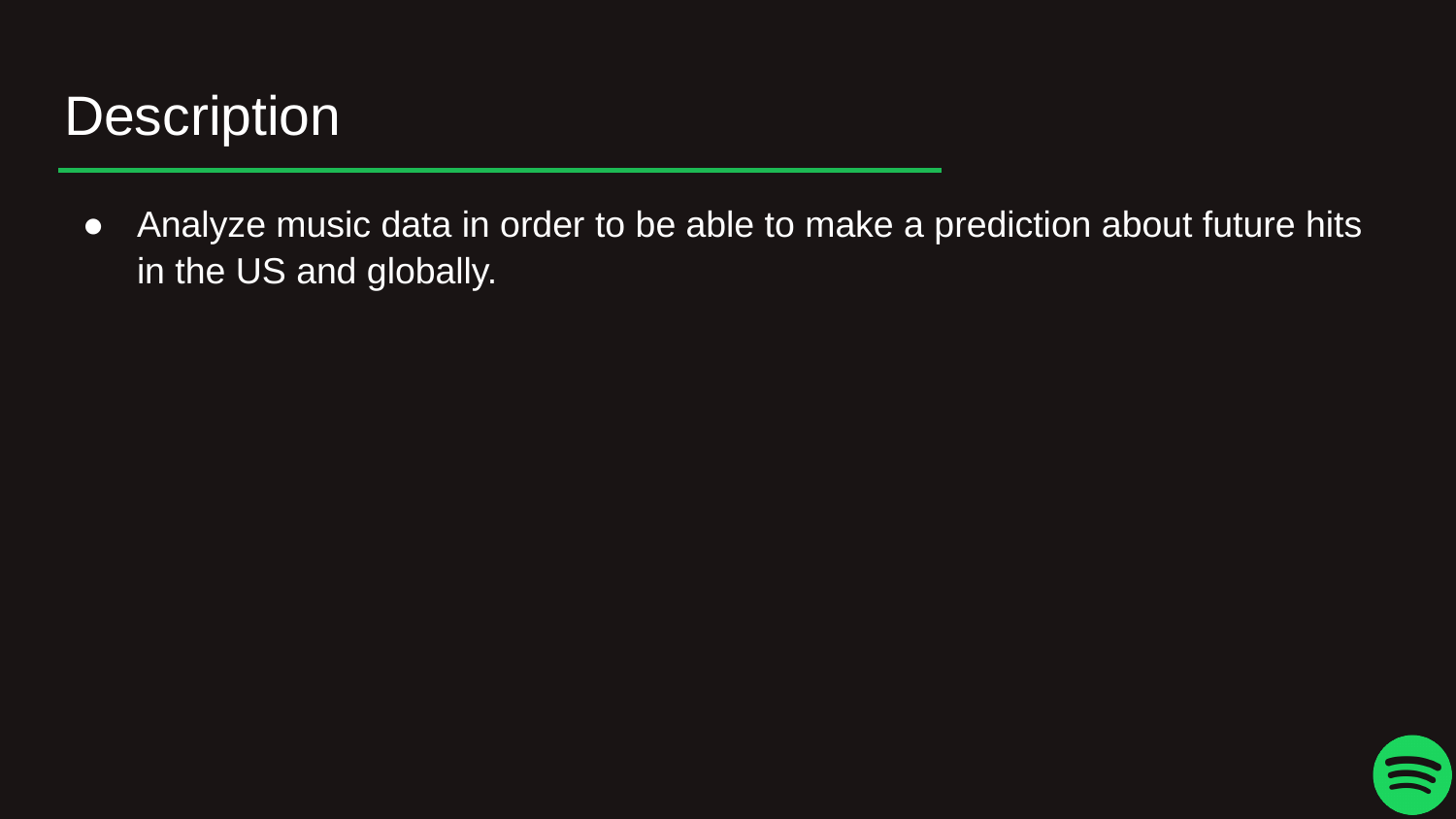

# Description
Analyze music data in order to be able to make a prediction about future hits in the US and globally.